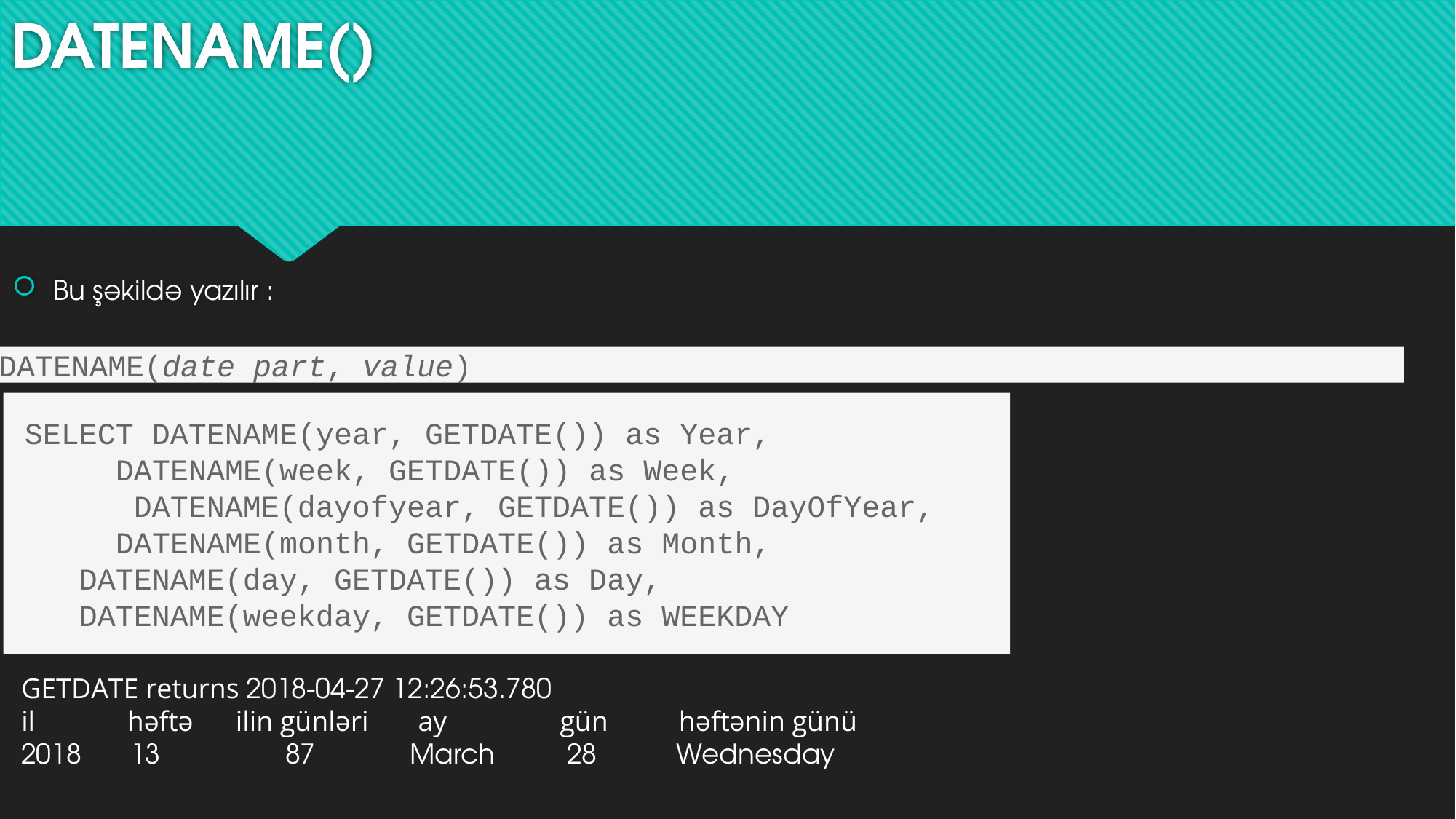

# DATENAME()

Bu şəkildə yazılır :
DATENAME(date part, value)
SELECT DATENAME(year, GETDATE()) as Year,
     DATENAME(week, GETDATE()) as Week,
      DATENAME(dayofyear, GETDATE()) as DayOfYear,
     DATENAME(month, GETDATE()) as Month,
   DATENAME(day, GETDATE()) as Day,
   DATENAME(weekday, GETDATE()) as WEEKDAY
GETDATE returns 2018-04-27 12:26:53.780
il             həftə      ilin günləri       ay                gün          həftənin günü
2018	13	      87	        March	28	Wednesday